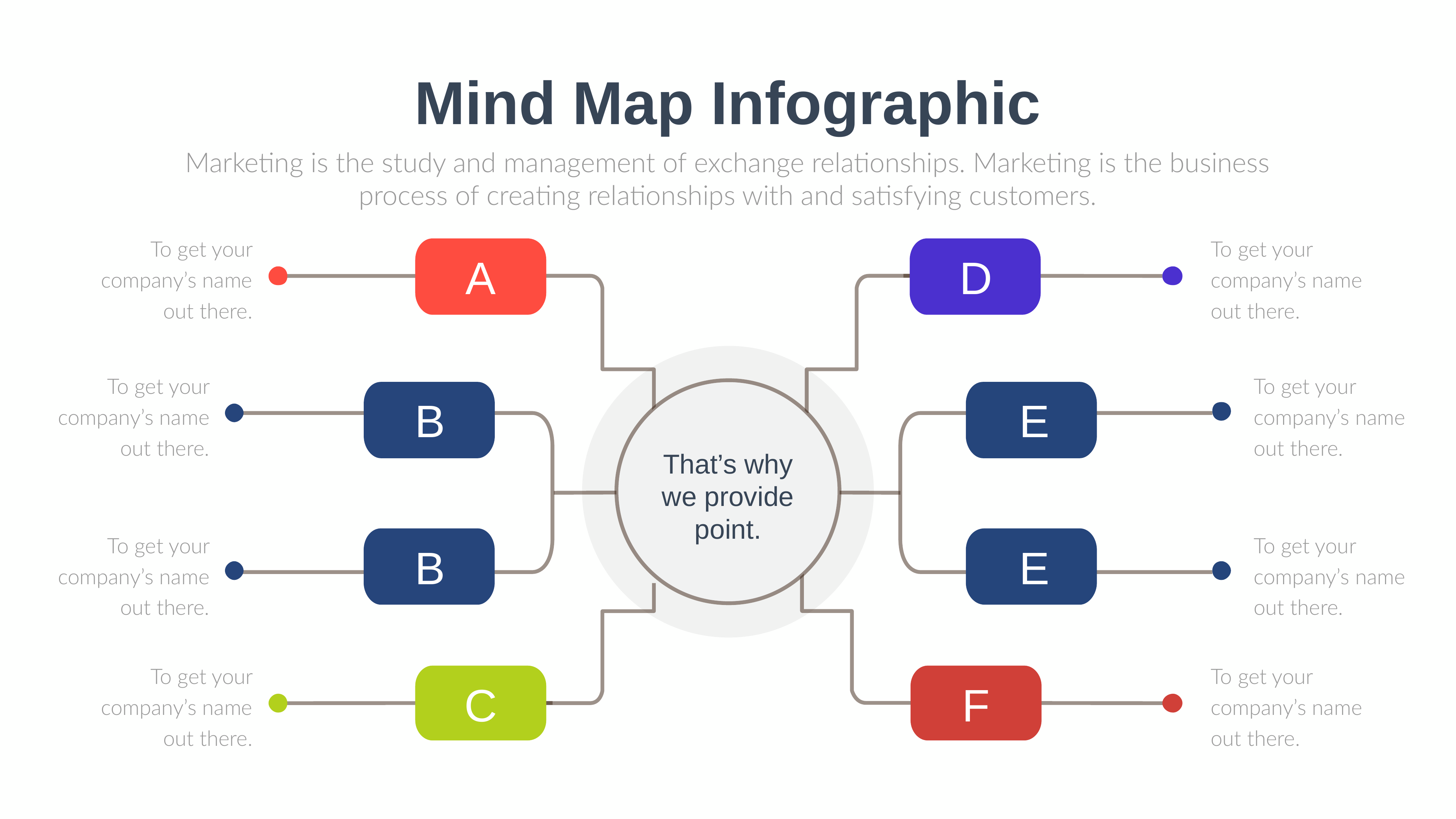

Mind Map Infographic
Marketing is the study and management of exchange relationships. Marketing is the business process of creating relationships with and satisfying customers.
To get your company’s name out there.
To get your company’s name out there.
To get your company’s name out there.
To get your company’s name out there.
To get your company’s name out there.
To get your company’s name out there.
To get your company’s name out there.
To get your company’s name out there.

A
D
B
E
That’s why we provide point.
B
E
C
F